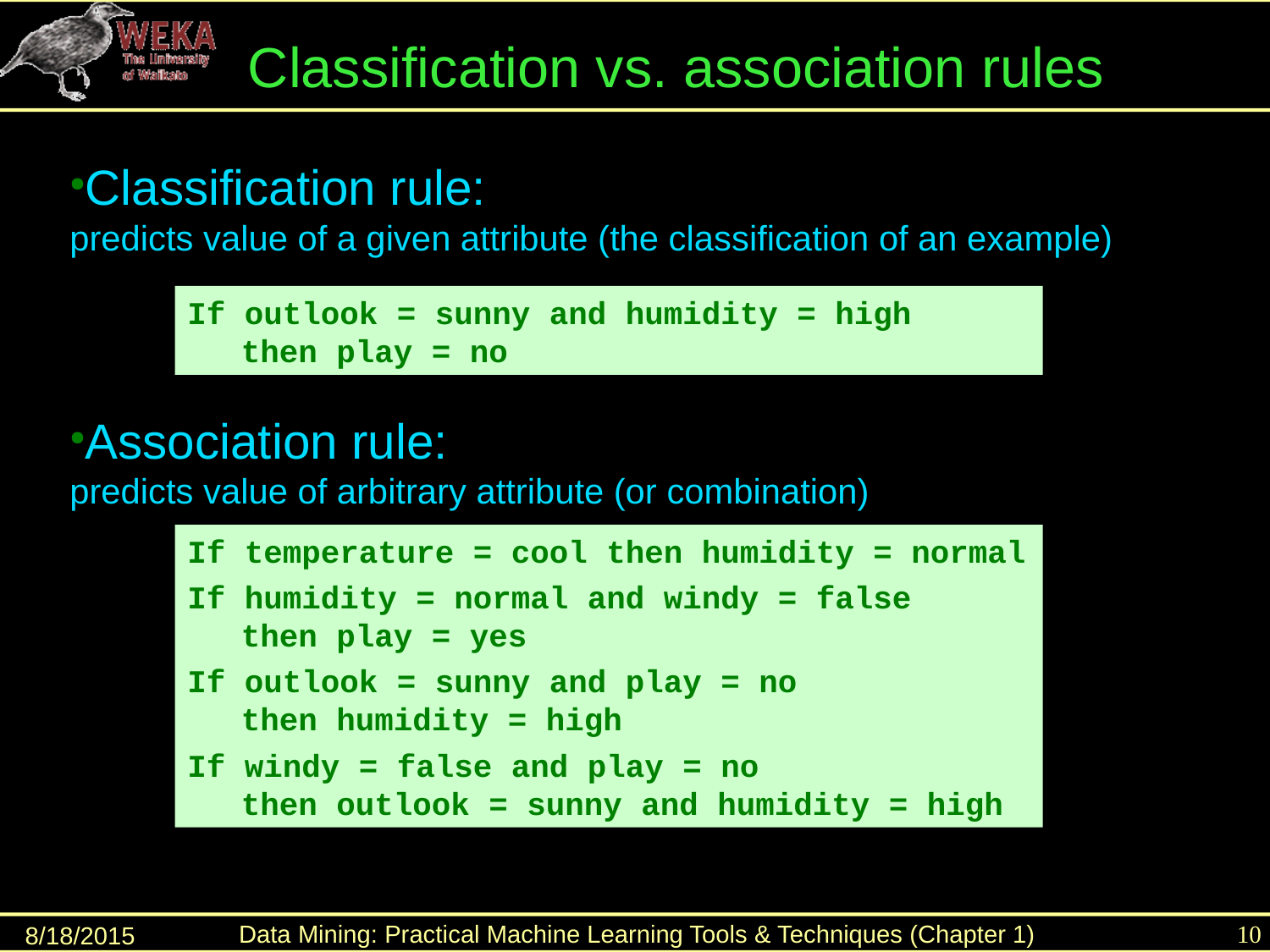

Classification vs. association rules
Classification rule:
predicts value of a given attribute (the classification of an example)

Association rule:
predicts value of arbitrary attribute (or combination)
If outlook = sunny and humidity = high
then play = no

If temperature = cool then humidity = normal
If humidity = normal and windy = false
then play = yes
If outlook = sunny and play = no
then humidity = high
If windy = false and play = no
then outlook = sunny and humidity = high

Data Mining: Practical Machine Learning Tools & Techniques (Chapter 1)
10
8/18/2015